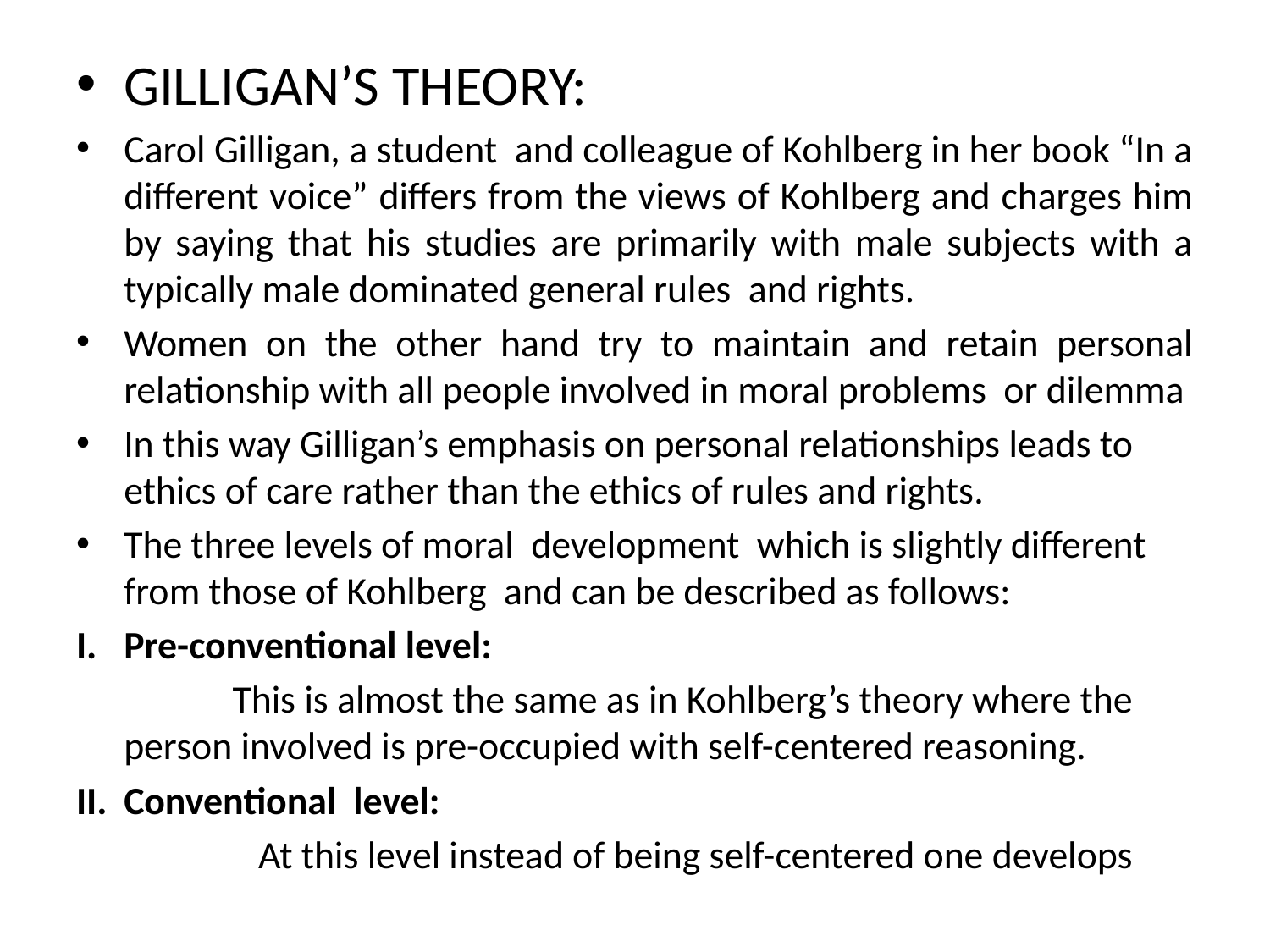

GILLIGAN’S THEORY:
Carol Gilligan, a student  and colleague of Kohlberg in her book “In a different voice” differs from the views of Kohlberg and charges him by saying that his studies are primarily with male subjects with a typically male dominated general rules  and rights.
Women on the other hand try to maintain and retain personal relationship with all people involved in moral problems  or dilemma
In this way Gilligan’s emphasis on personal relationships leads to ethics of care rather than the ethics of rules and rights.
The three levels of moral  development  which is slightly different from those of Kohlberg  and can be described as follows:
Pre-conventional level:
                  This is almost the same as in Kohlberg’s theory where the person involved is pre-occupied with self-centered reasoning.
Conventional  level:
                     At this level instead of being self-centered one develops